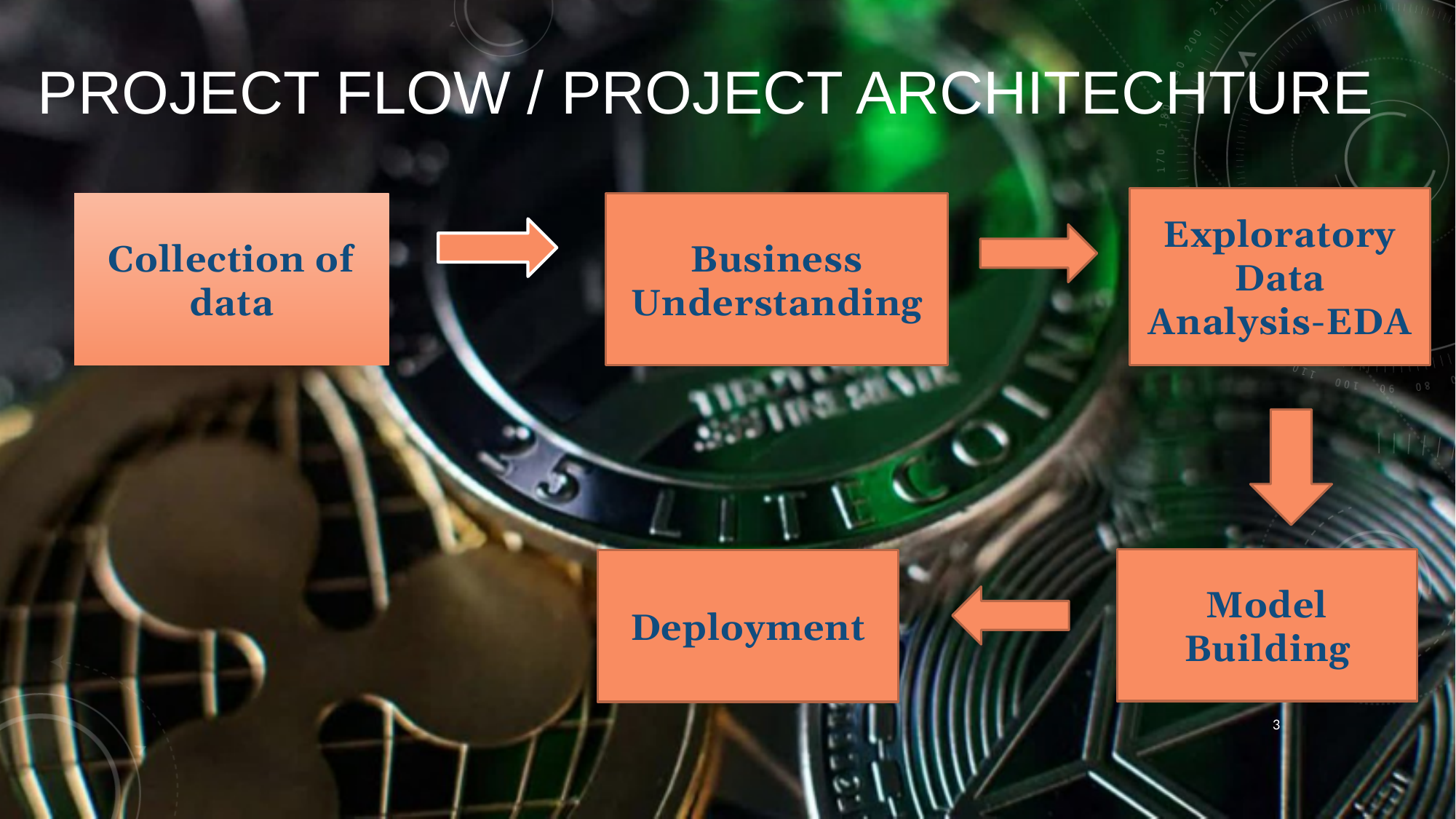

# PROJECT FLOW / PROJECT ARCHITECHTURE
Exploratory Data Analysis-EDA
Business Understanding
Collection of data

Model Building
Deployment

3